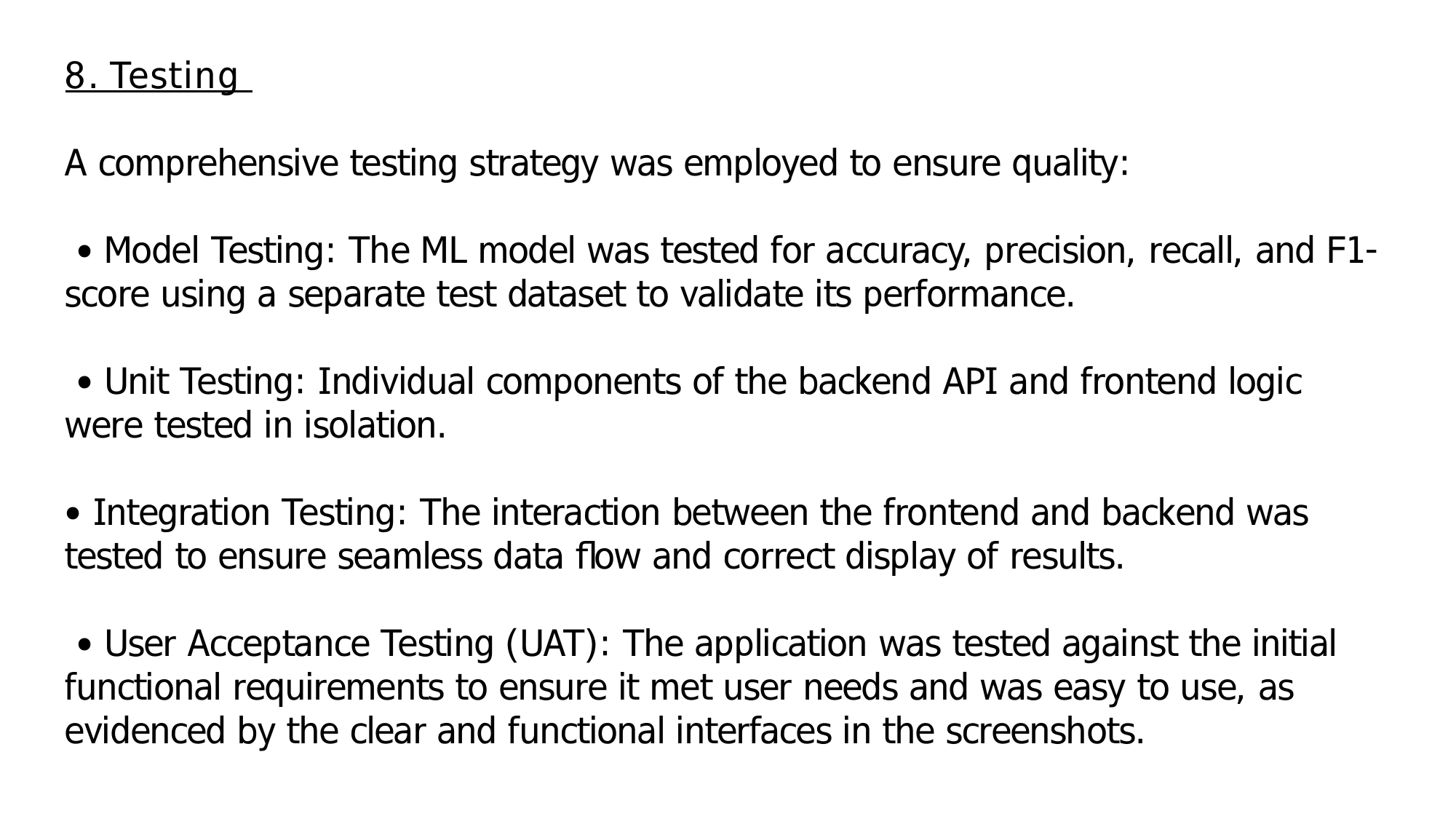

8. Testing

A comprehensive testing strategy was employed to ensure quality:

 • Model Testing: The ML model was tested for accuracy, precision, recall, and F1-score using a separate test dataset to validate its performance.

 • Unit Testing: Individual components of the backend API and frontend logic were tested in isolation.

• Integration Testing: The interaction between the frontend and backend was tested to ensure seamless data flow and correct display of results.

 • User Acceptance Testing (UAT): The application was tested against the initial functional requirements to ensure it met user needs and was easy to use, as evidenced by the clear and functional interfaces in the screenshots.